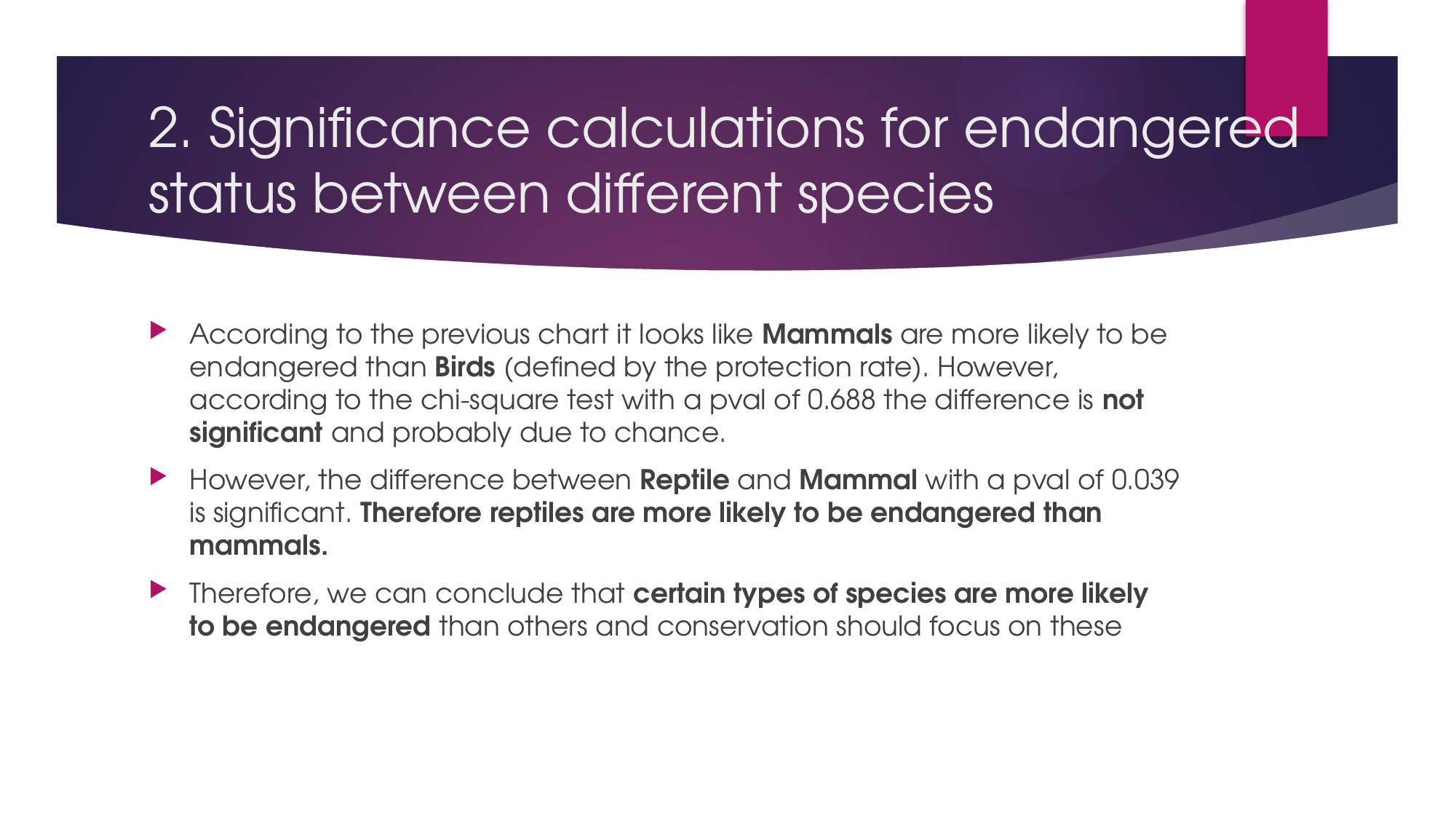

# 2. Significance calculations for endangered status between different species
According to the previous chart it looks like Mammals are more likely to be endangered than Birds (defined by the protection rate). However, according to the chi-square test with a pval of 0.688 the difference is not significant and probably due to chance.
However, the difference between Reptile and Mammal with a pval of 0.039 is significant. Therefore reptiles are more likely to be endangered than mammals.
Therefore, we can conclude that certain types of species are more likely to be endangered than others and conservation should focus on these